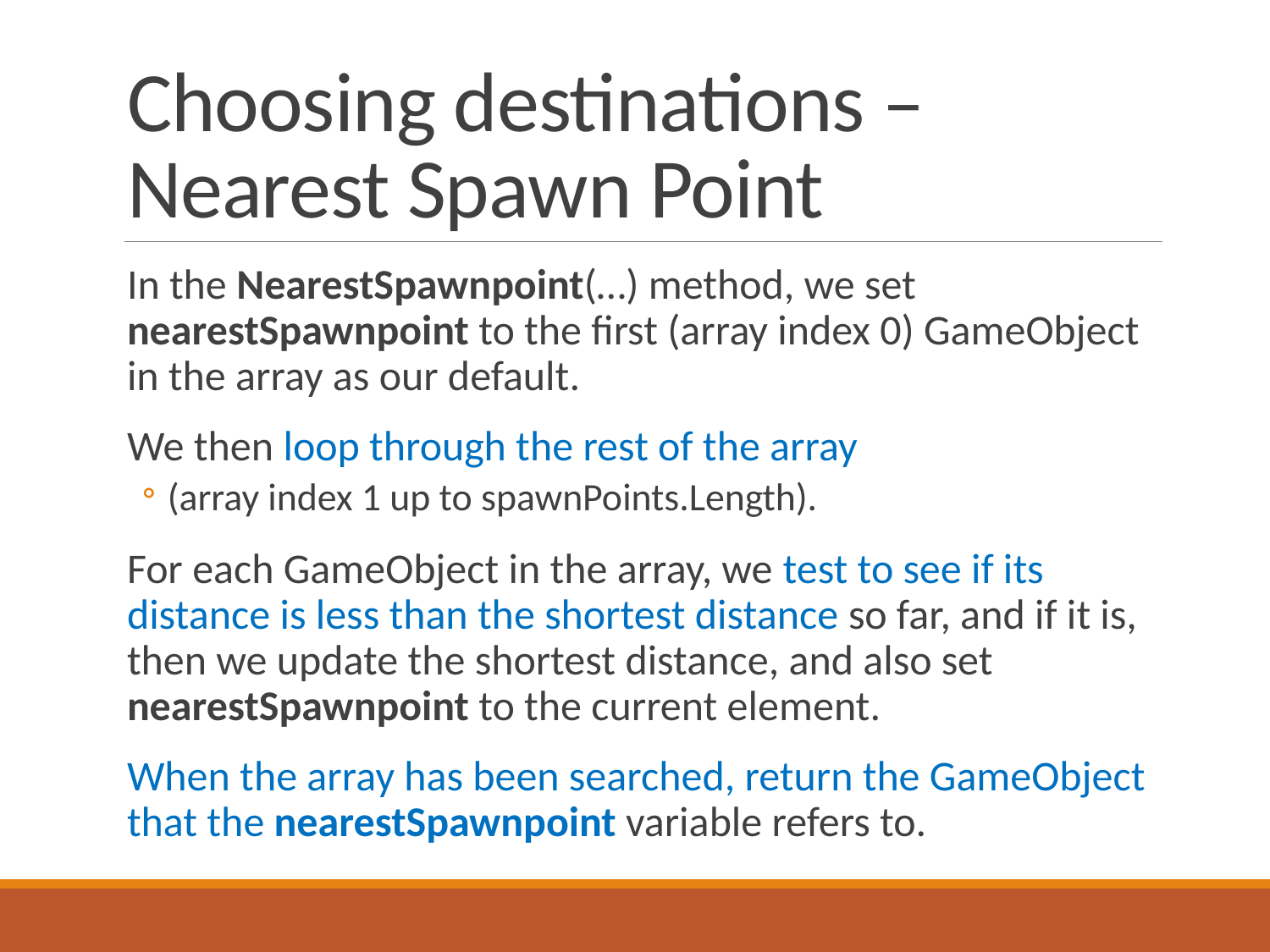

# Choosing destinations – Nearest Spawn Point
In the NearestSpawnpoint(…) method, we set nearestSpawnpoint to the first (array index 0) GameObject in the array as our default.
We then loop through the rest of the array
(array index 1 up to spawnPoints.Length).
For each GameObject in the array, we test to see if its distance is less than the shortest distance so far, and if it is, then we update the shortest distance, and also set nearestSpawnpoint to the current element.
When the array has been searched, return the GameObject that the nearestSpawnpoint variable refers to.